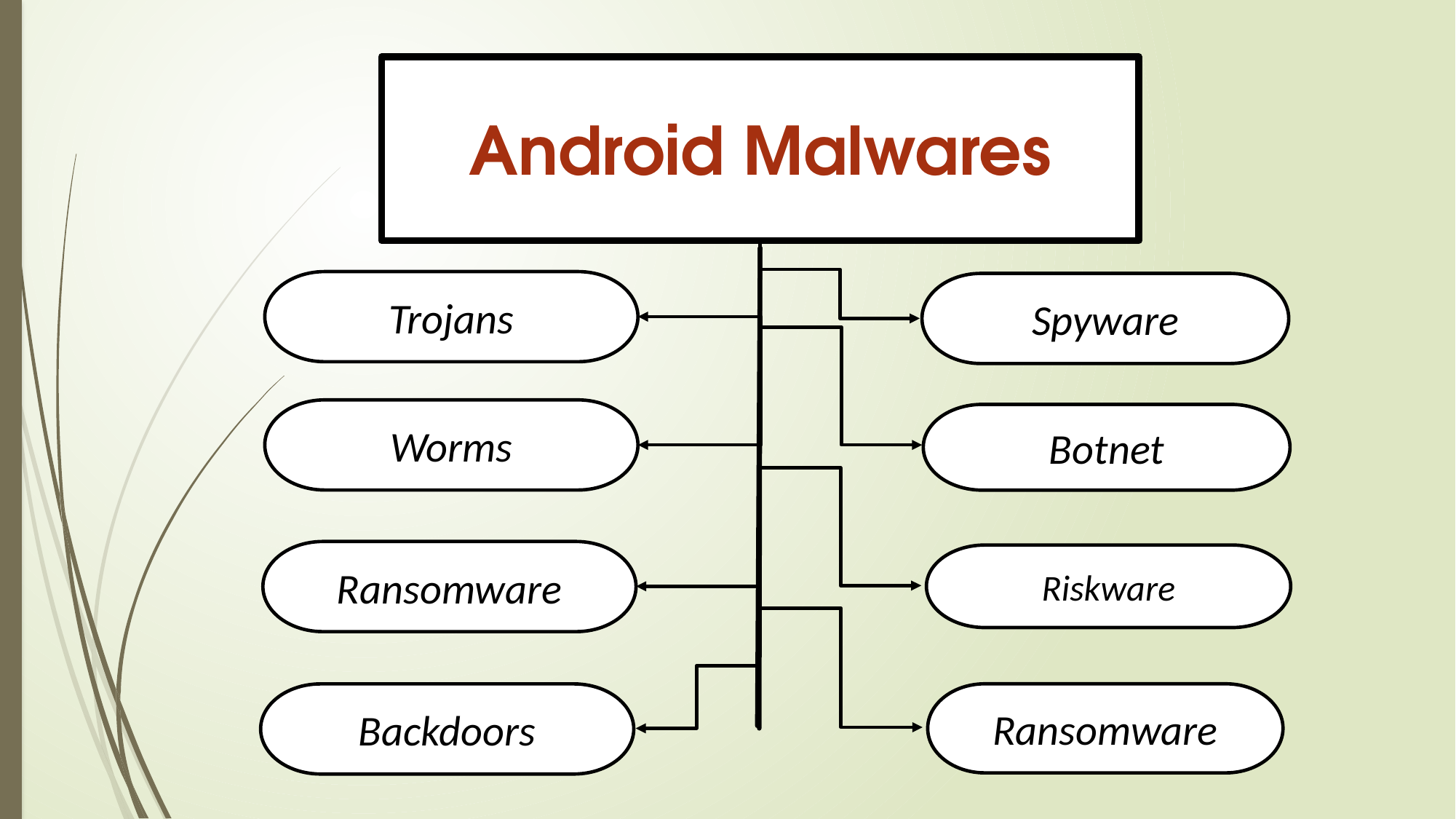

Android Malwares
Trojans
Spyware
Worms
Botnet
Ransomware
Riskware
Ransomware
Backdoors